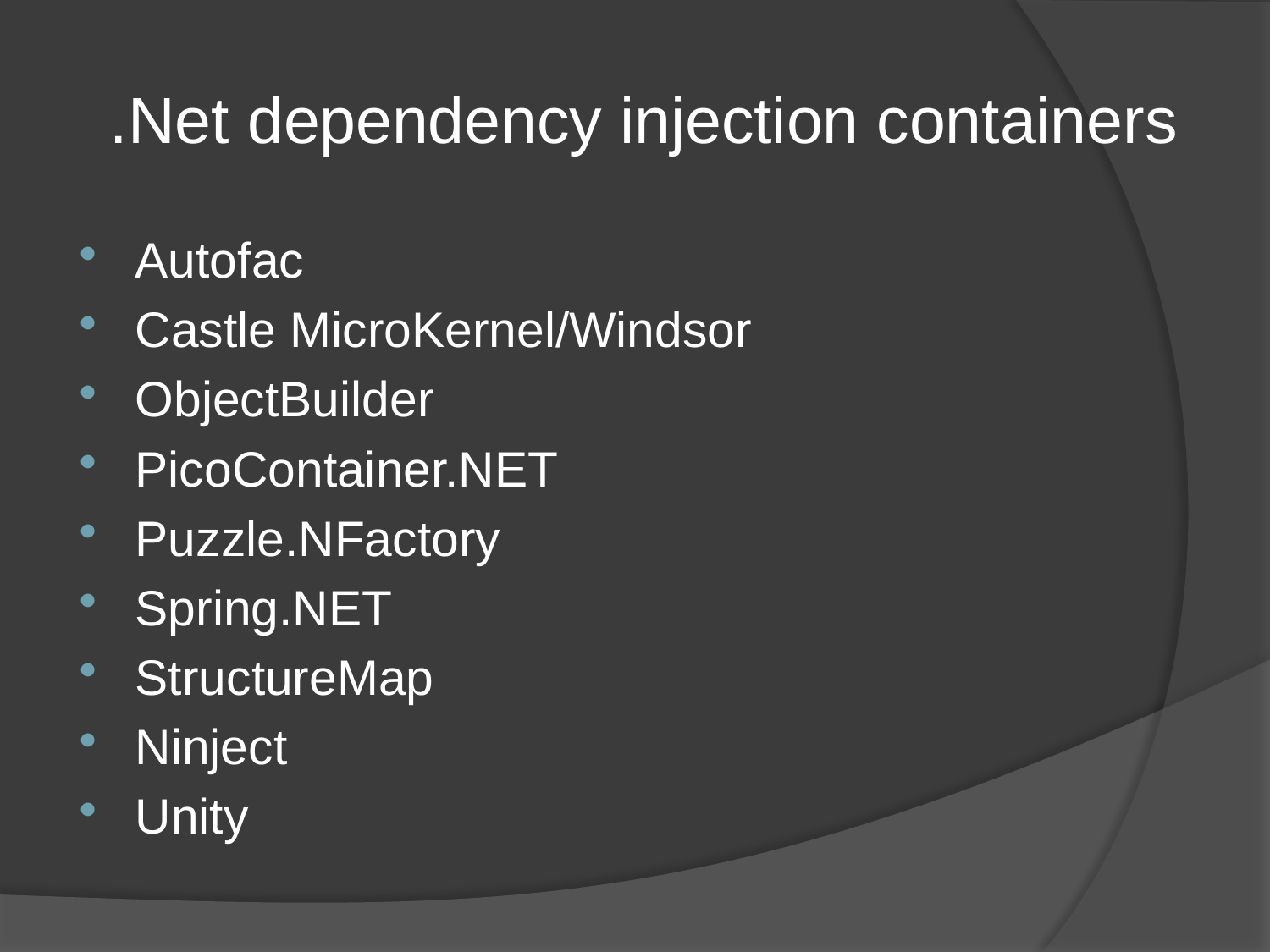

# .Net dependency injection containers
Autofac
Castle MicroKernel/Windsor
ObjectBuilder
PicoContainer.NET
Puzzle.NFactory
Spring.NET
StructureMap
Ninject
Unity